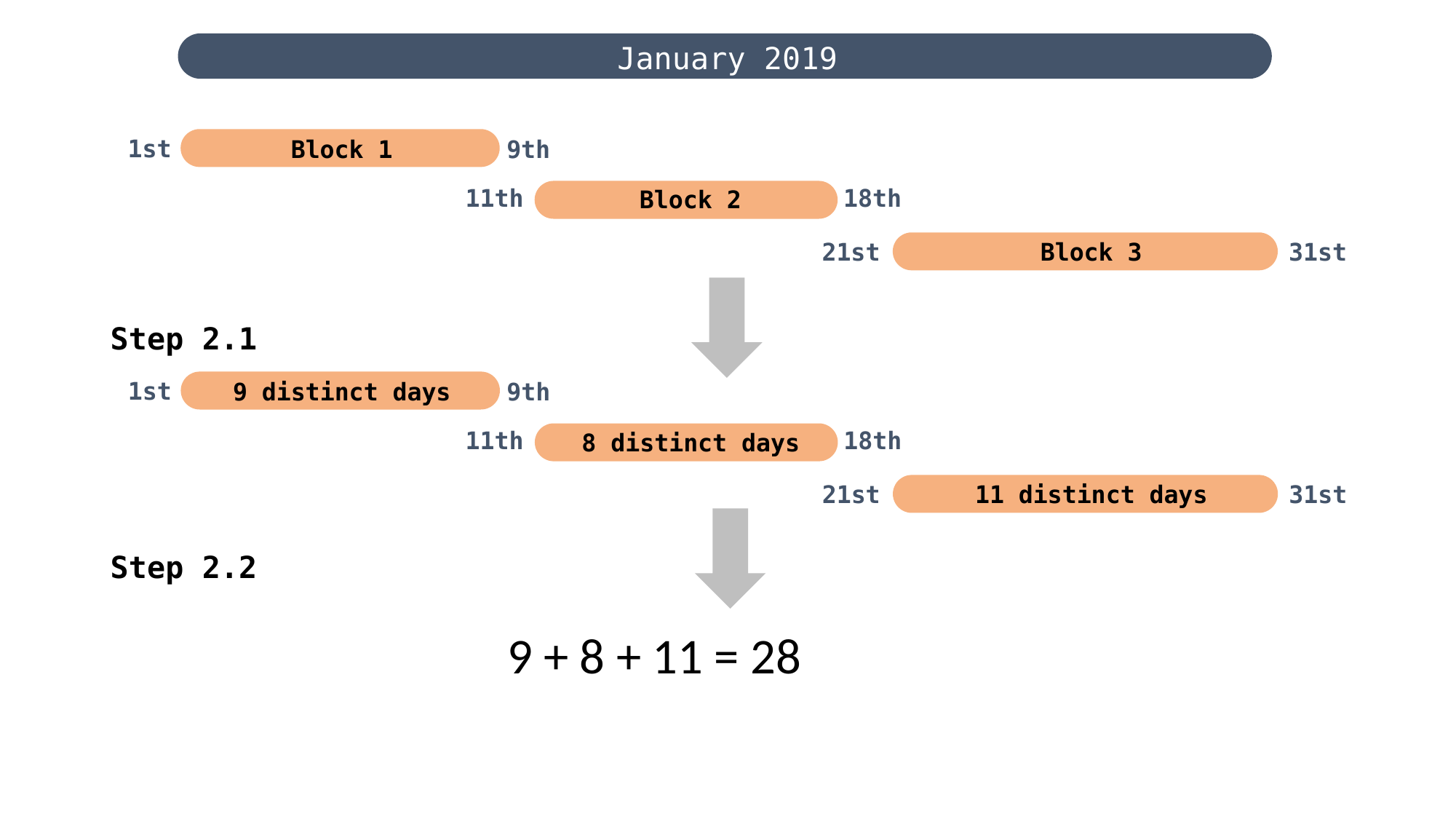

January 2019
2018

Today
4 days

0%

1st

9th
Block 1
5 days

0%

11th
18th
Block 2

5 days

0%

21st

Block 3
31st
3 days

0%

6 days

Step 2.1
0%

5 days

1st
0%
9th
9 distinct days

23 days

11th
18th
8 distinct days
0%
2019-01-01 - 2019-01-31

7 days

21st
11 distinct days
31st
0%

6 days

0%

Step 2.2
9 days

0%

                            9 + 8 + 11 = 28